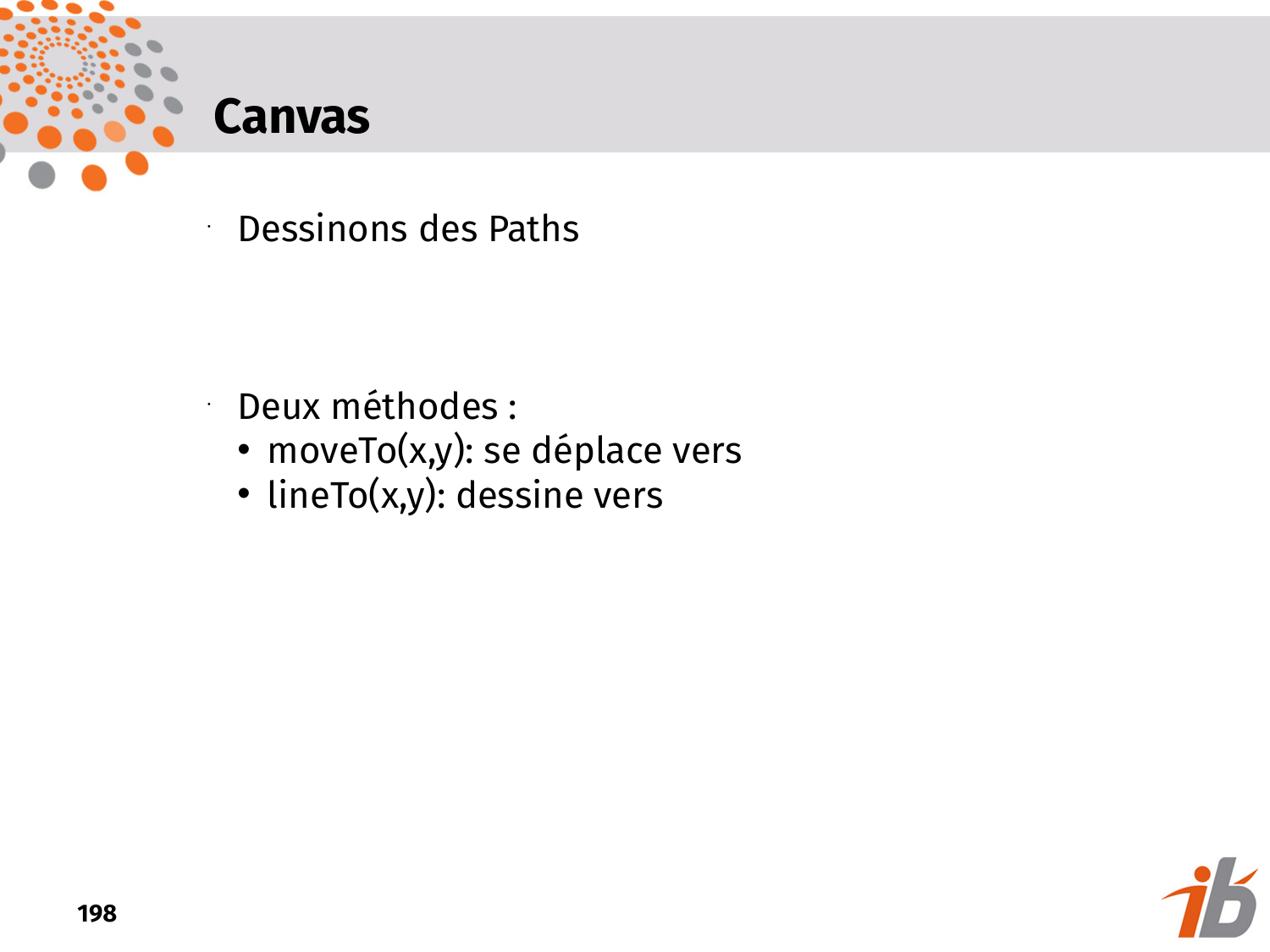

Canvas
Dessinons des Paths

Deux méthodes :
moveTo(x,y): se déplace vers
lineTo(x,y): dessine vers

198